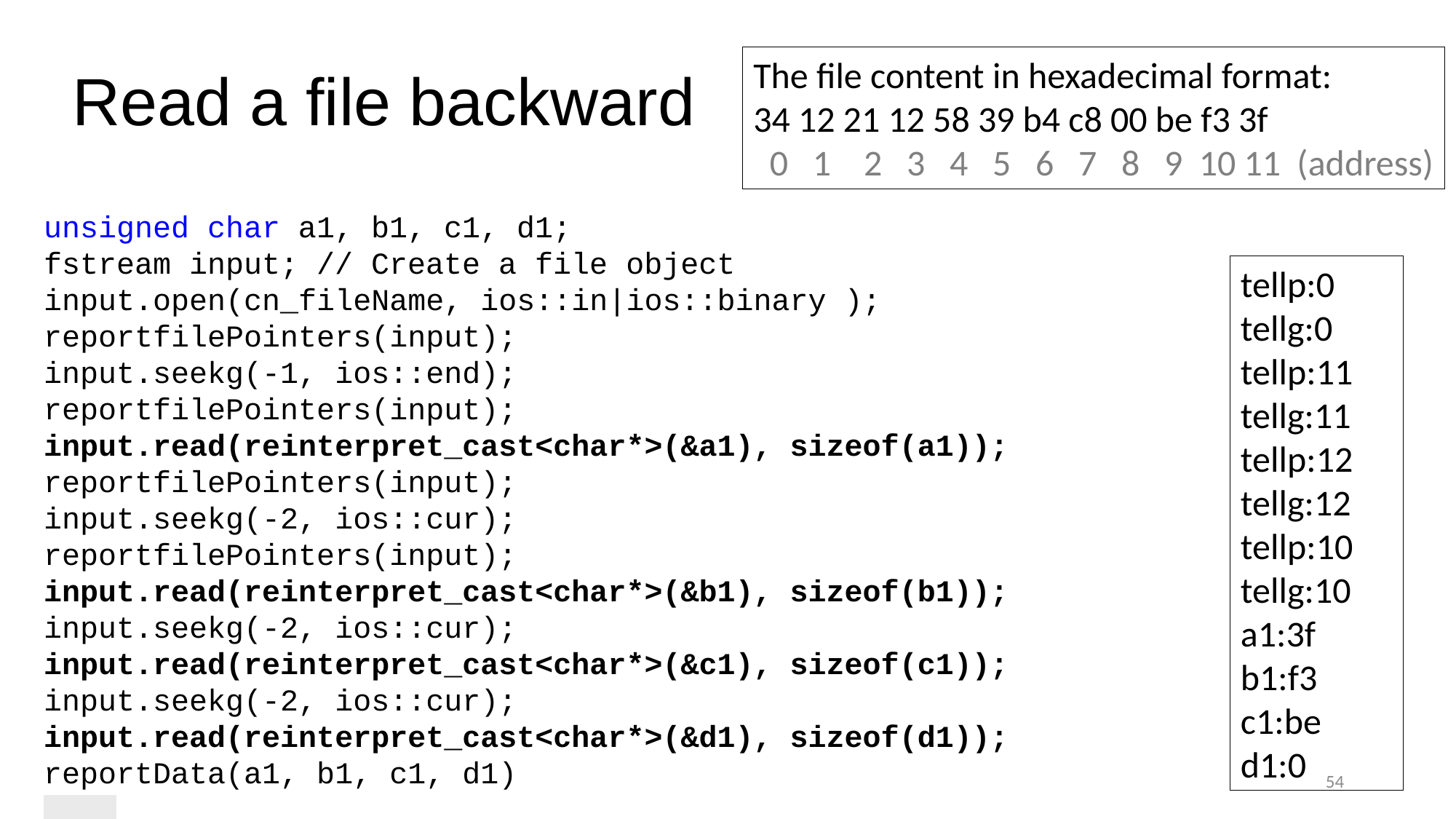

# Read a file backward
The file content in hexadecimal format:
34 12 21 12 58 39 b4 c8 00 be f3 3f
  0   1    2   3   4   5   6   7   8   9  10 11  (address)
unsigned char a1, b1, c1, d1;
fstream input; // Create a file object
input.open(cn_fileName, ios::in|ios::binary );
reportfilePointers(input);
input.seekg(-1, ios::end);
reportfilePointers(input);
input.read(reinterpret_cast<char*>(&a1), sizeof(a1));
reportfilePointers(input);
input.seekg(-2, ios::cur);
reportfilePointers(input);
input.read(reinterpret_cast<char*>(&b1), sizeof(b1));
input.seekg(-2, ios::cur);
input.read(reinterpret_cast<char*>(&c1), sizeof(c1));
input.seekg(-2, ios::cur);
input.read(reinterpret_cast<char*>(&d1), sizeof(d1));
reportData(a1, b1, c1, d1)

tellp:0
tellg:0
tellp:11
tellg:11
tellp:12
tellg:12
tellp:10
tellg:10
a1:3f
b1:f3
c1:be
d1:0
54